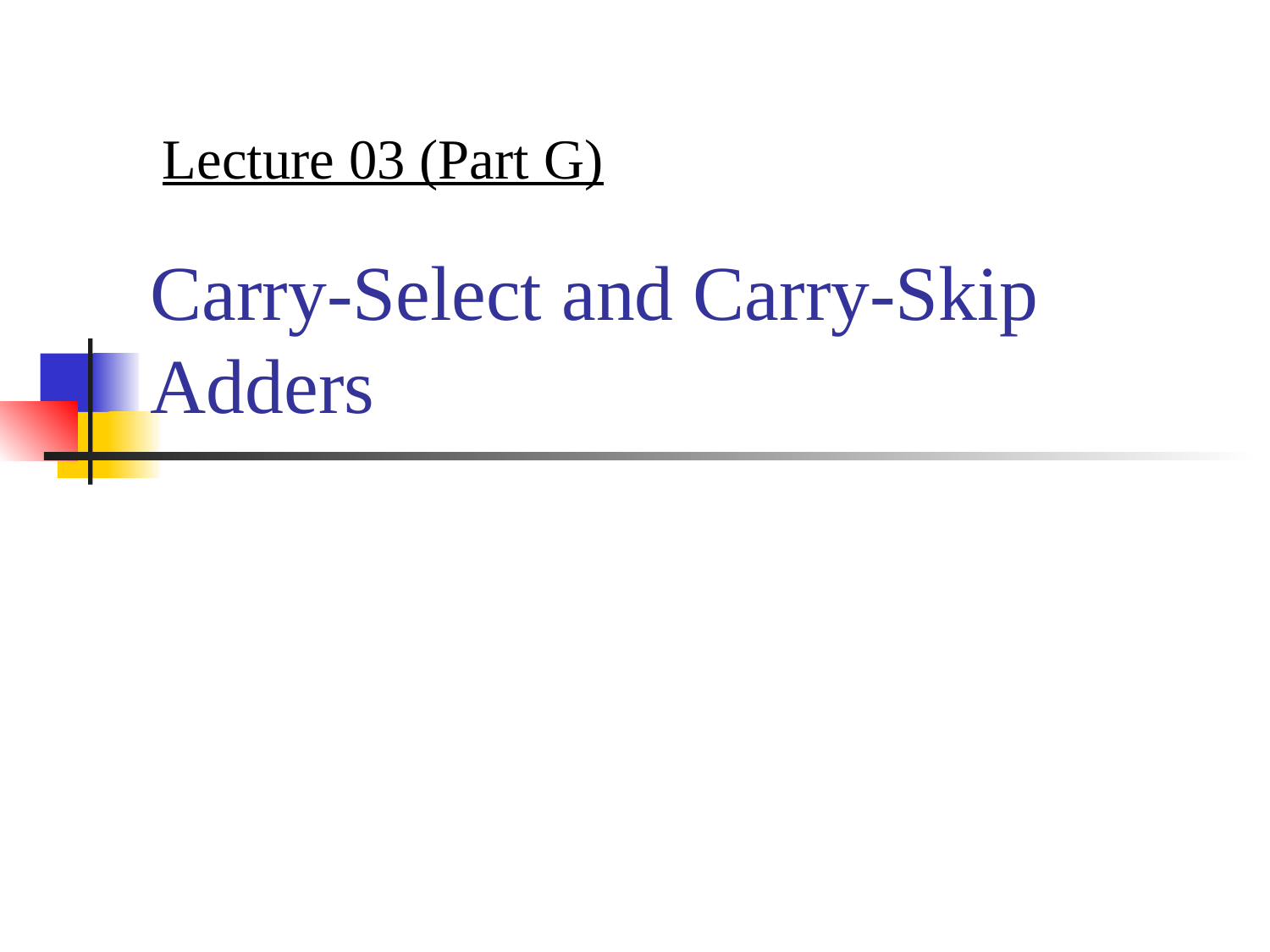

Lecture 03 (Part G)
# Carry-Select and Carry-Skip Adders